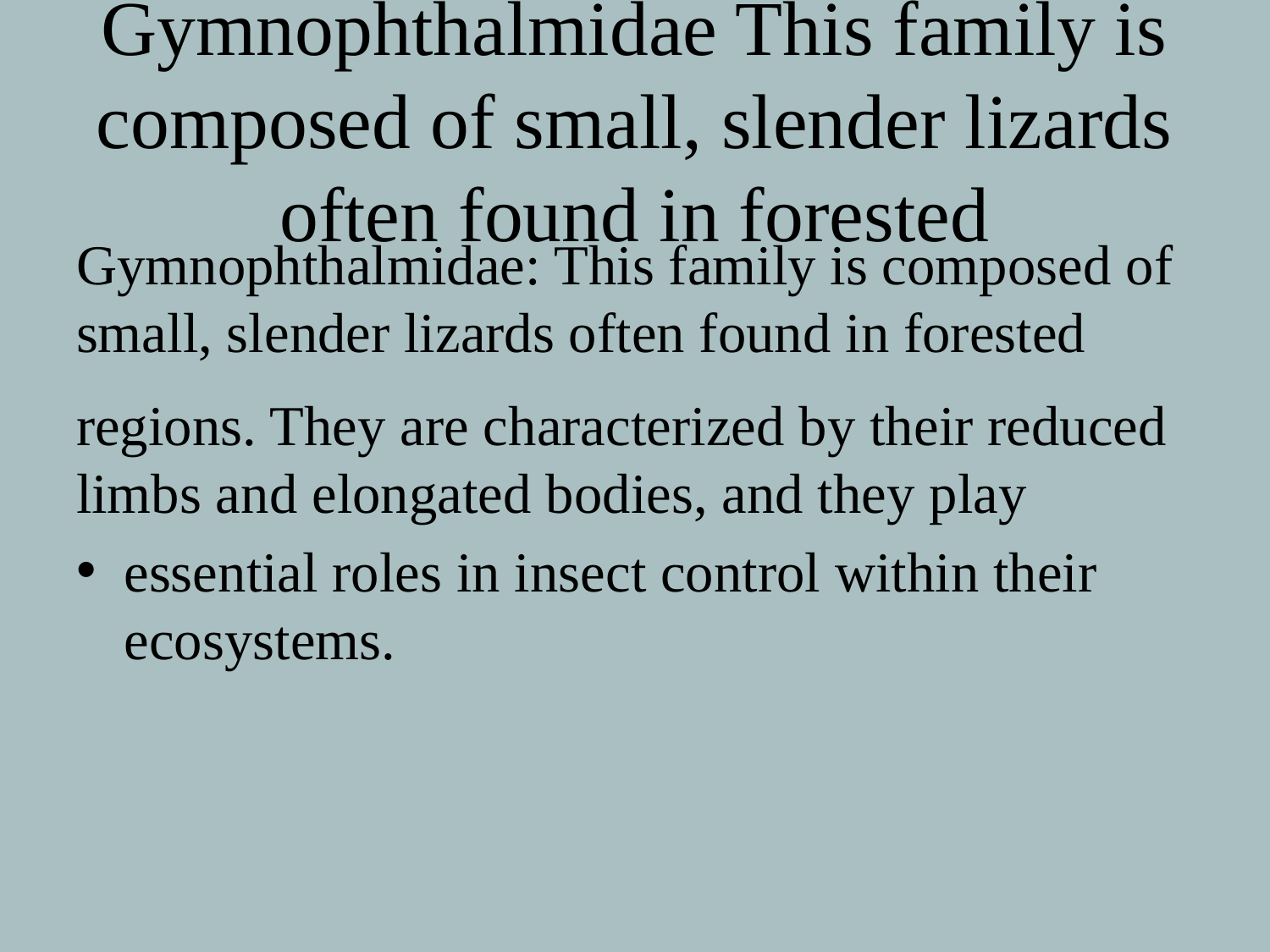

# Gymnophthalmidae This family is composed of small, slender lizards often found in forested
Gymnophthalmidae: This family is composed of small, slender lizards often found in forested
regions. They are characterized by their reduced limbs and elongated bodies, and they play
essential roles in insect control within their ecosystems.